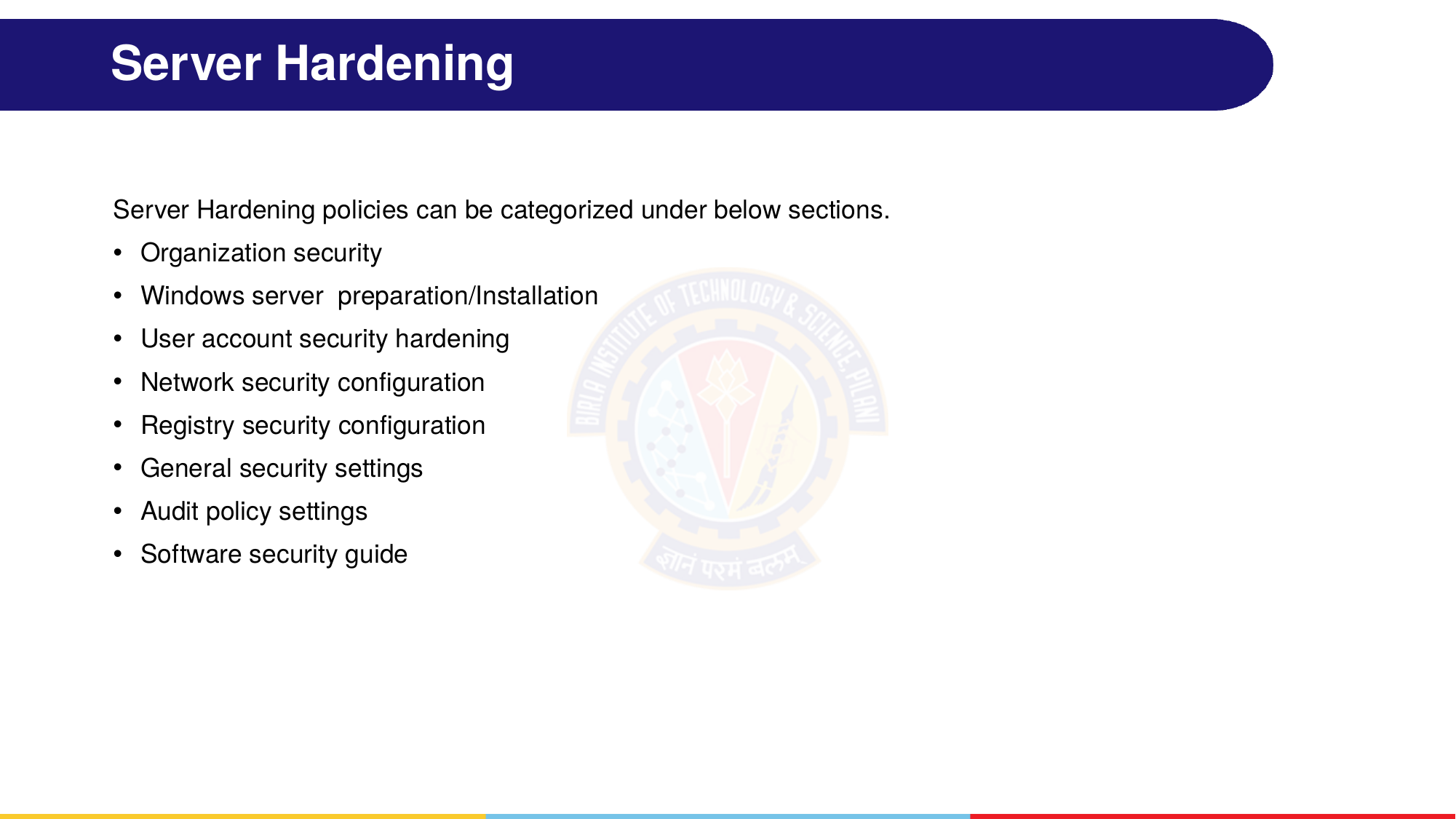

# Server Hardening
Server Hardening policies can be categorized under below sections.
Organization security
Windows server  preparation/Installation
User account security hardening
Network security configuration
Registry security configuration
General security settings
Audit policy settings
Software security guide